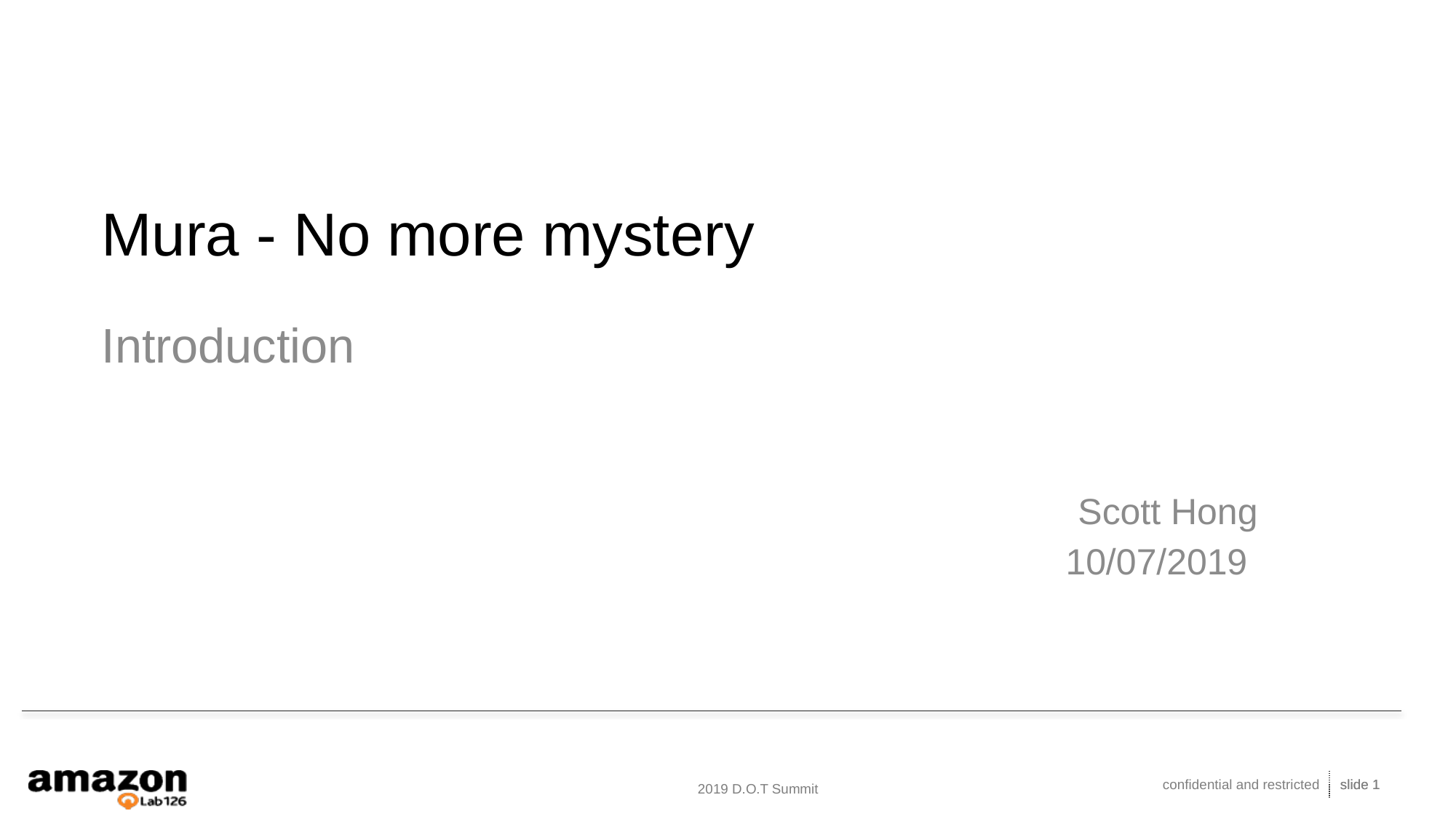

# Mura - No more mystery
Introduction
Scott Hong
10/07/2019